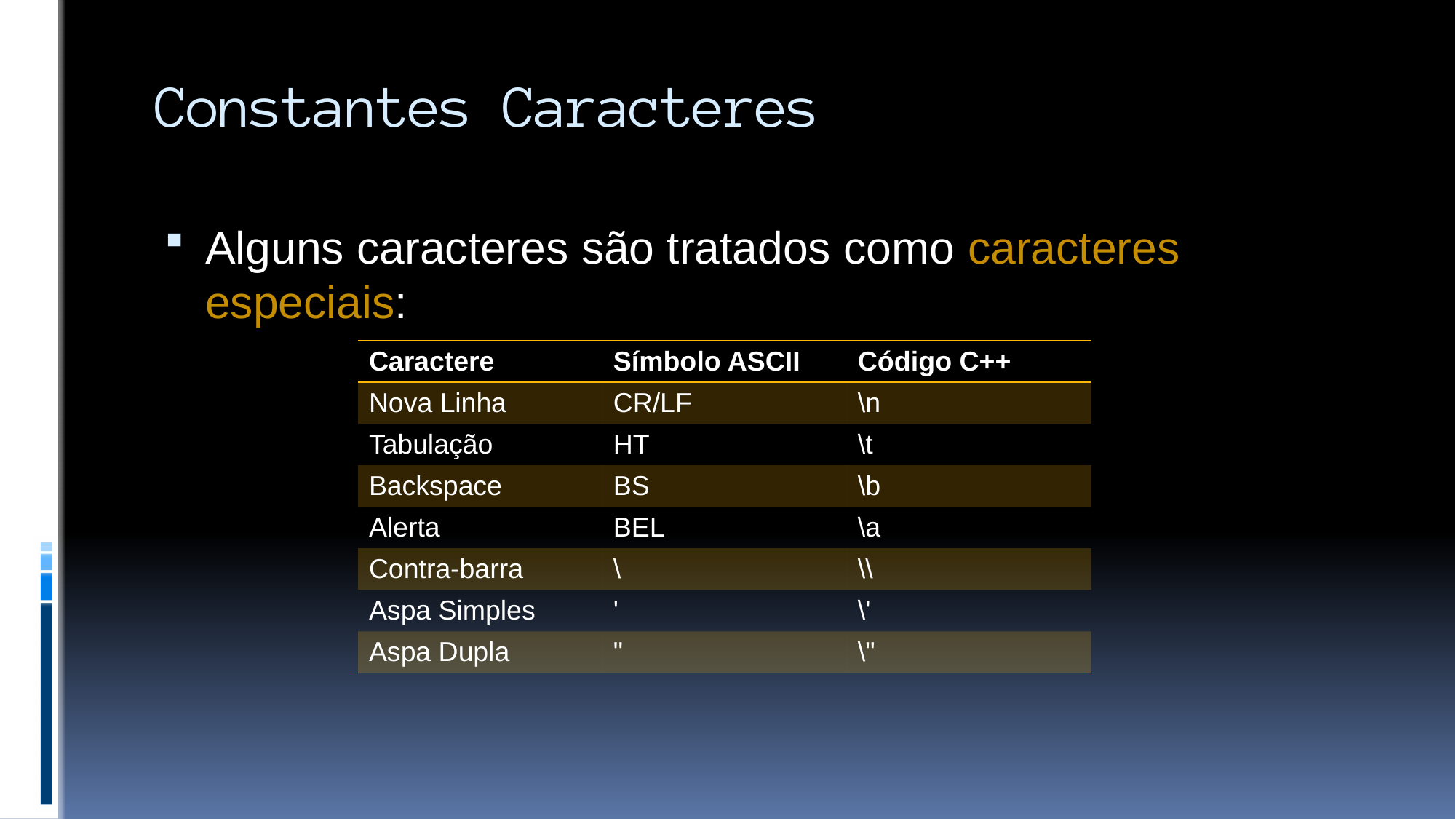

# Constantes Caracteres
Alguns caracteres são tratados como caracteres especiais:
| Caractere | Símbolo ASCII | Código C++ |
| --- | --- | --- |
| Nova Linha | CR/LF | \n |
| Tabulação | HT | \t |
| Backspace | BS | \b |
| Alerta | BEL | \a |
| Contra-barra | \ | \\ |
| Aspa Simples | ' | \' |
| Aspa Dupla | " | \" |